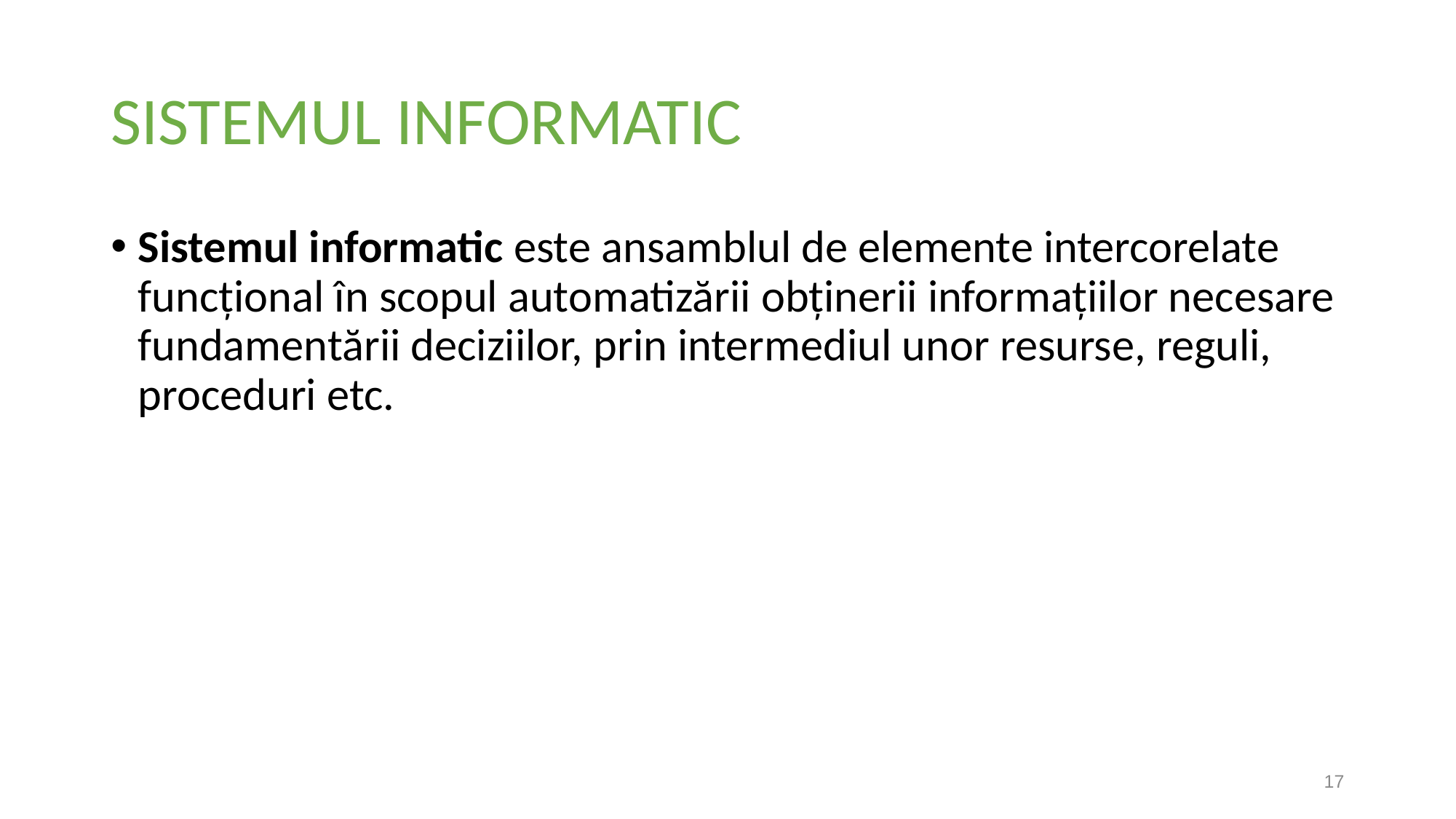

# SISTEMUL INFORMATIC
Sistemul informatic este ansamblul de elemente intercorelate funcţional în scopul automatizării obţinerii informaţiilor necesare fundamentării deciziilor, prin intermediul unor resurse, reguli, proceduri etc.

17